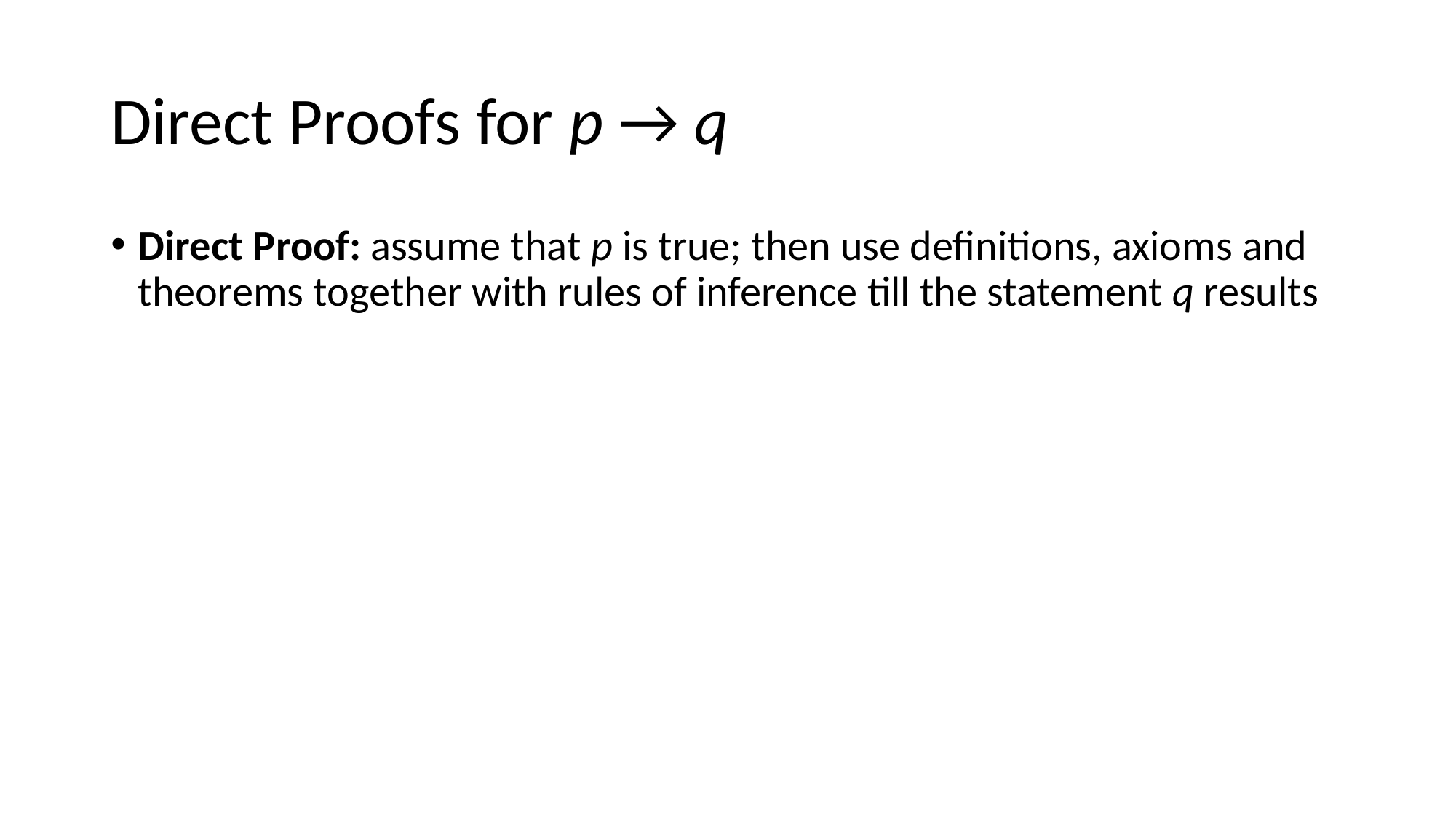

# Direct Proofs for p → q
Direct Proof: assume that p is true; then use definitions, axioms and  theorems together with rules of inference till the statement q results